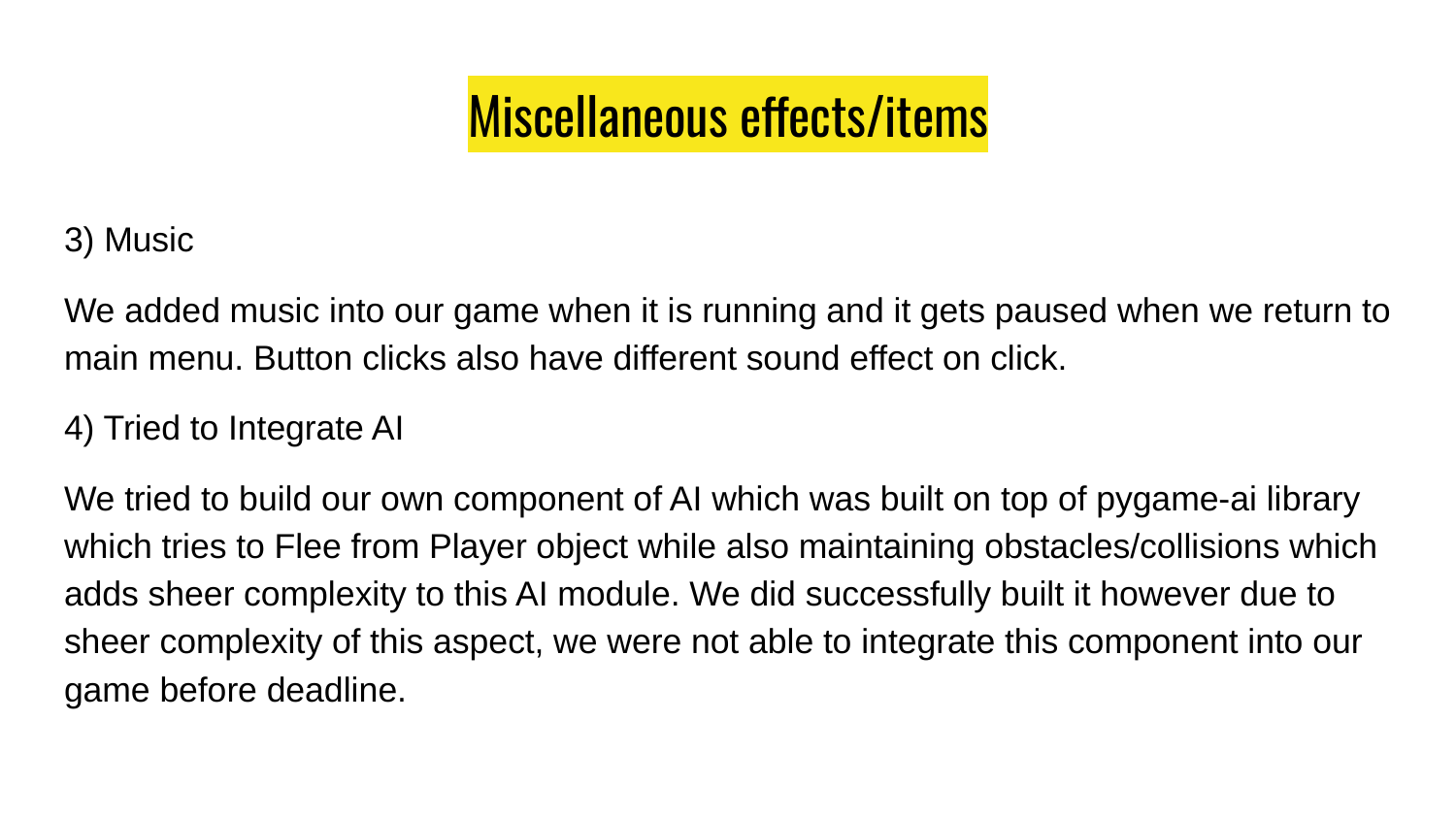

# Miscellaneous effects/items
3) Music
We added music into our game when it is running and it gets paused when we return to main menu. Button clicks also have different sound effect on click.
4) Tried to Integrate AI
We tried to build our own component of AI which was built on top of pygame-ai library which tries to Flee from Player object while also maintaining obstacles/collisions which adds sheer complexity to this AI module. We did successfully built it however due to sheer complexity of this aspect, we were not able to integrate this component into our game before deadline.